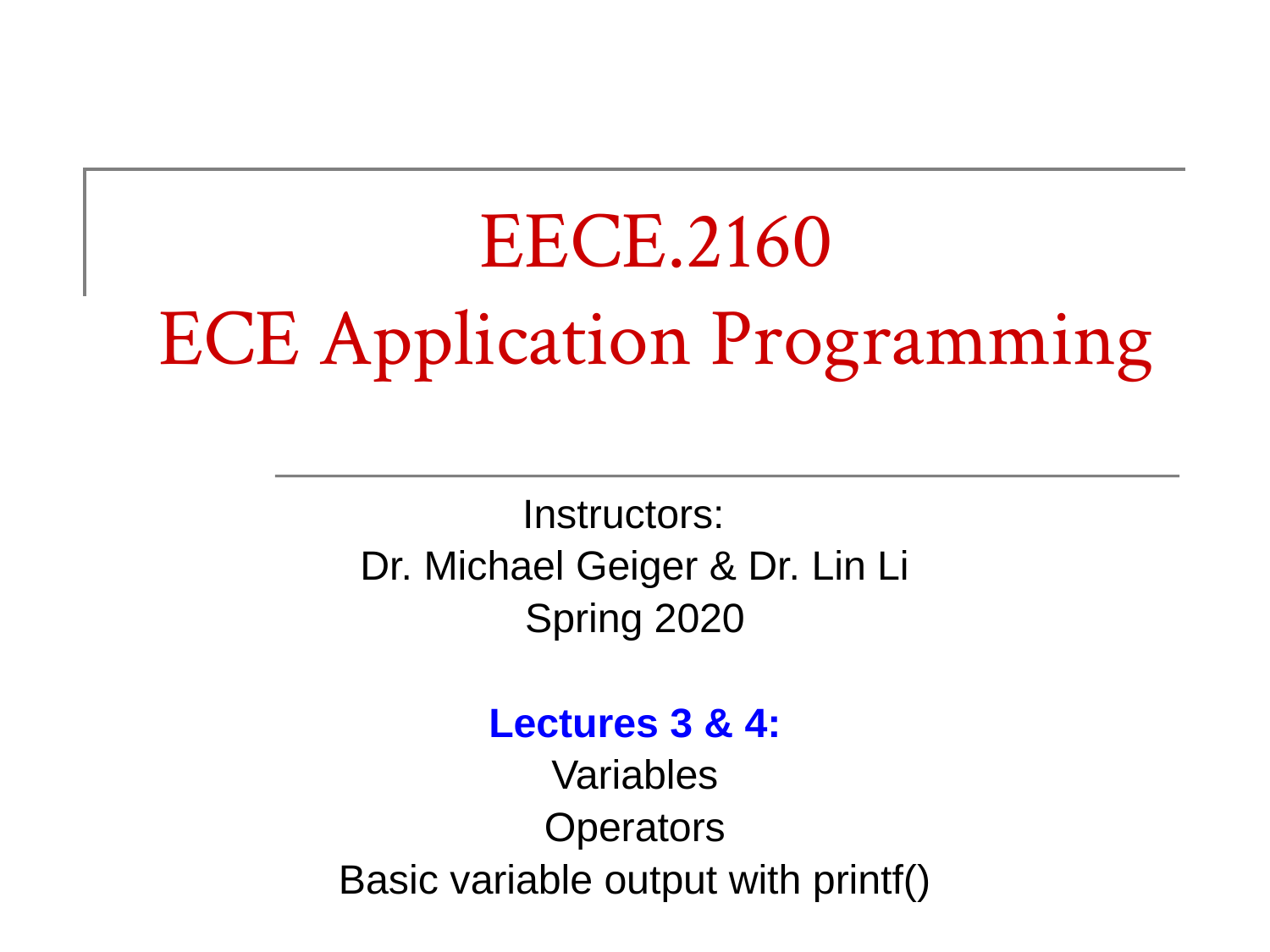

# EECE.2160 ECE Application Programming
Instructors:
Dr. Michael Geiger & Dr. Lin Li
Spring 2020

Lectures 3 & 4:
Variables
Operators
Basic variable output with printf()